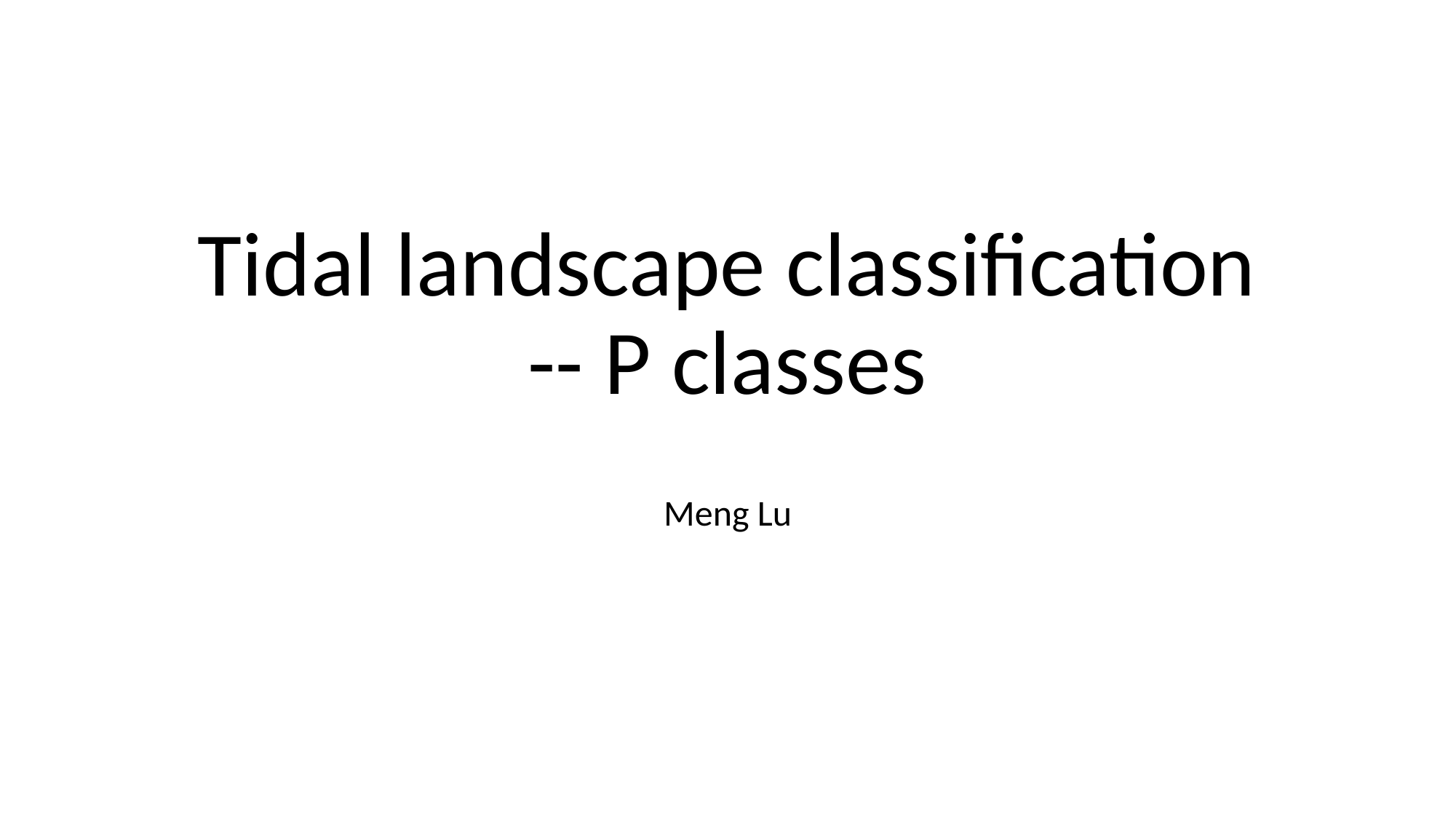

# Tidal landscape classification -- P classes

Meng Lu